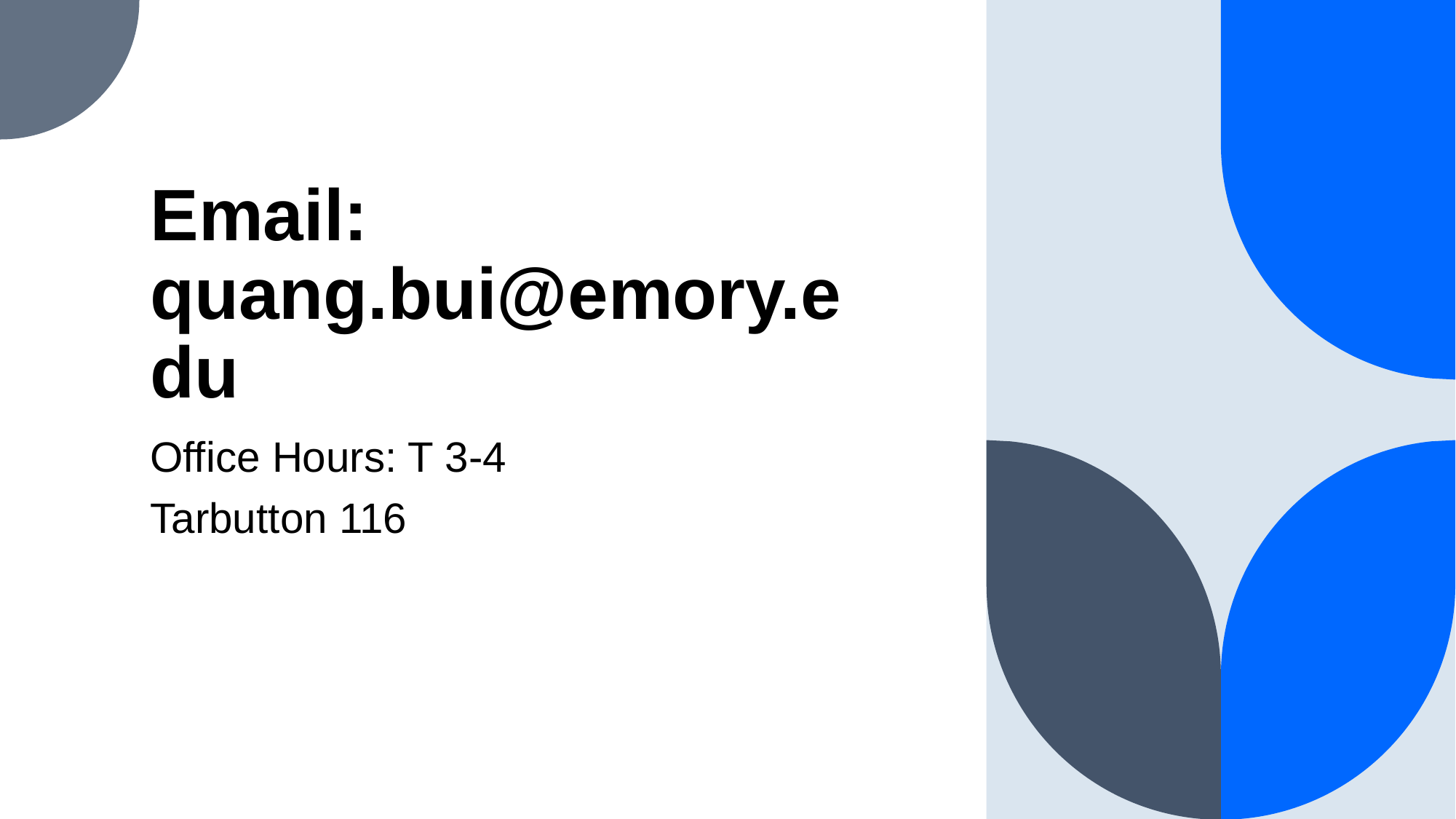

# Email: quang.bui@emory.edu
Office Hours: T 3-4
Tarbutton 116